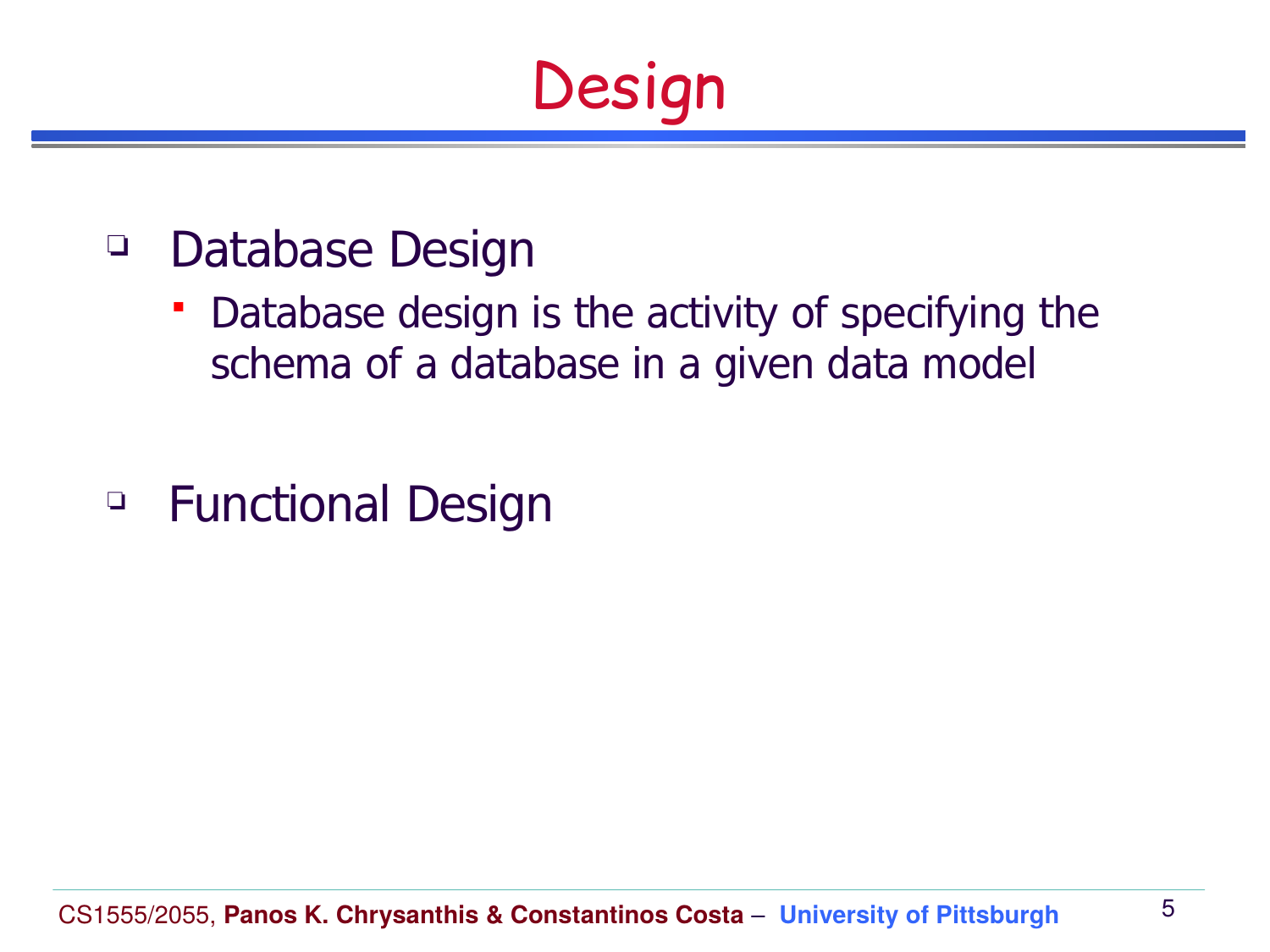

# Design
 Database Design
Database design is the activity of specifying the schema of a database in a given data model

 Functional Design